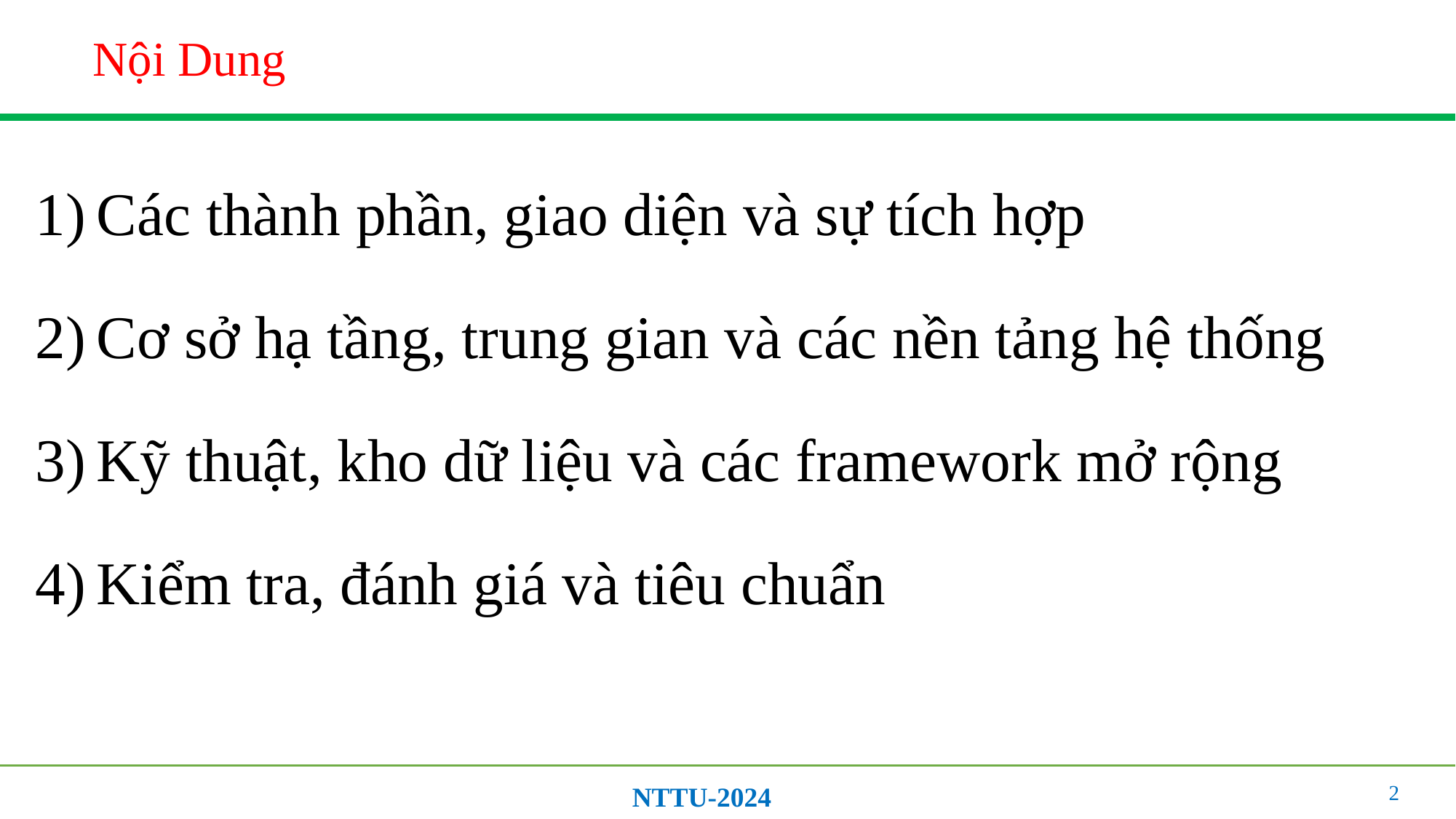

# Nội Dung
Các thành phần, giao diện và sự tích hợp
Cơ sở hạ tầng, trung gian và các nền tảng hệ thống
Kỹ thuật, kho dữ liệu và các framework mở rộng
Kiểm tra, đánh giá và tiêu chuẩn

2